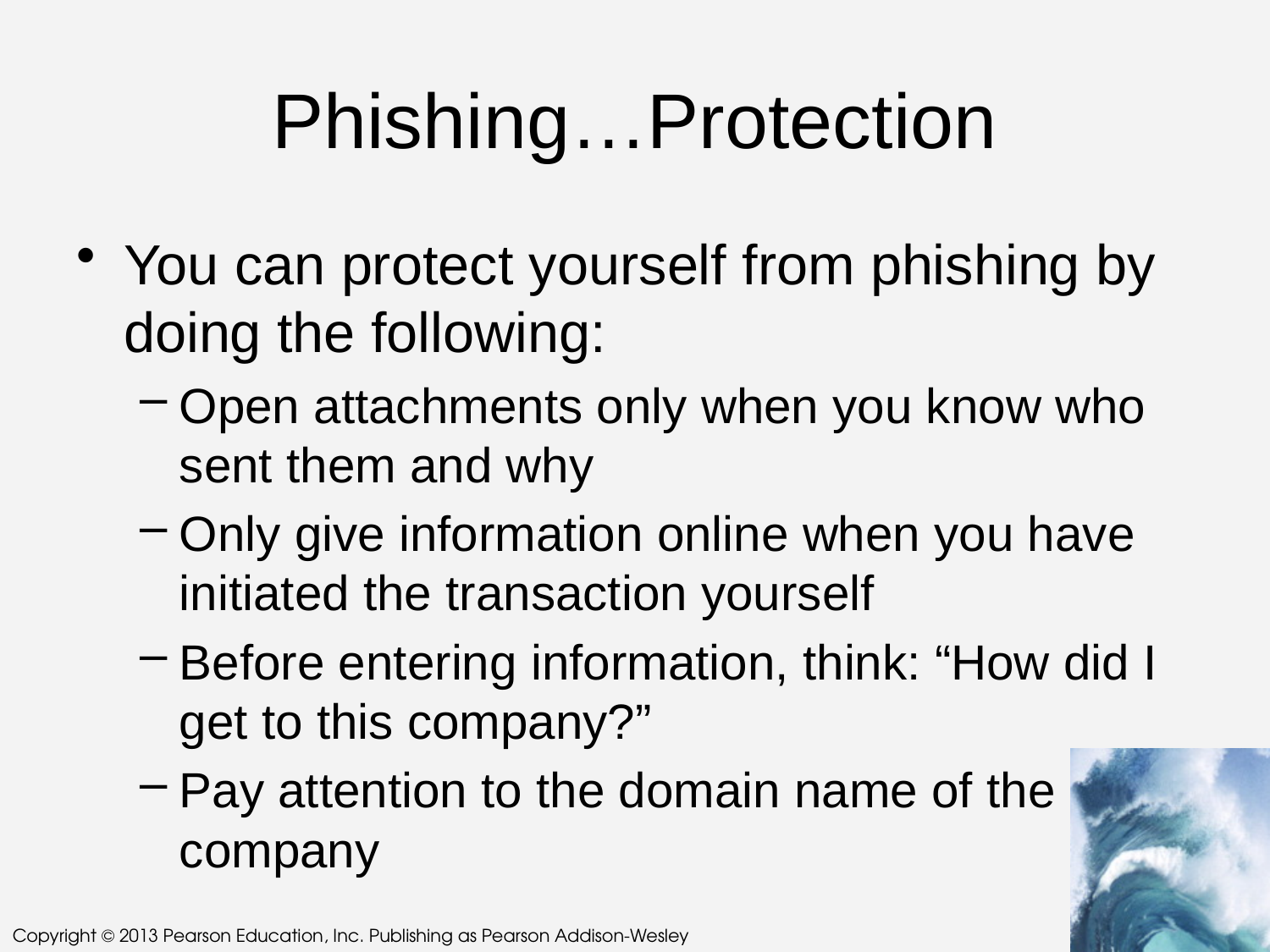

# Phishing…Protection
You can protect yourself from phishing by doing the following:
Open attachments only when you know who sent them and why
Only give information online when you have initiated the transaction yourself
Before entering information, think: “How did I get to this company?”
Pay attention to the domain name of the
company